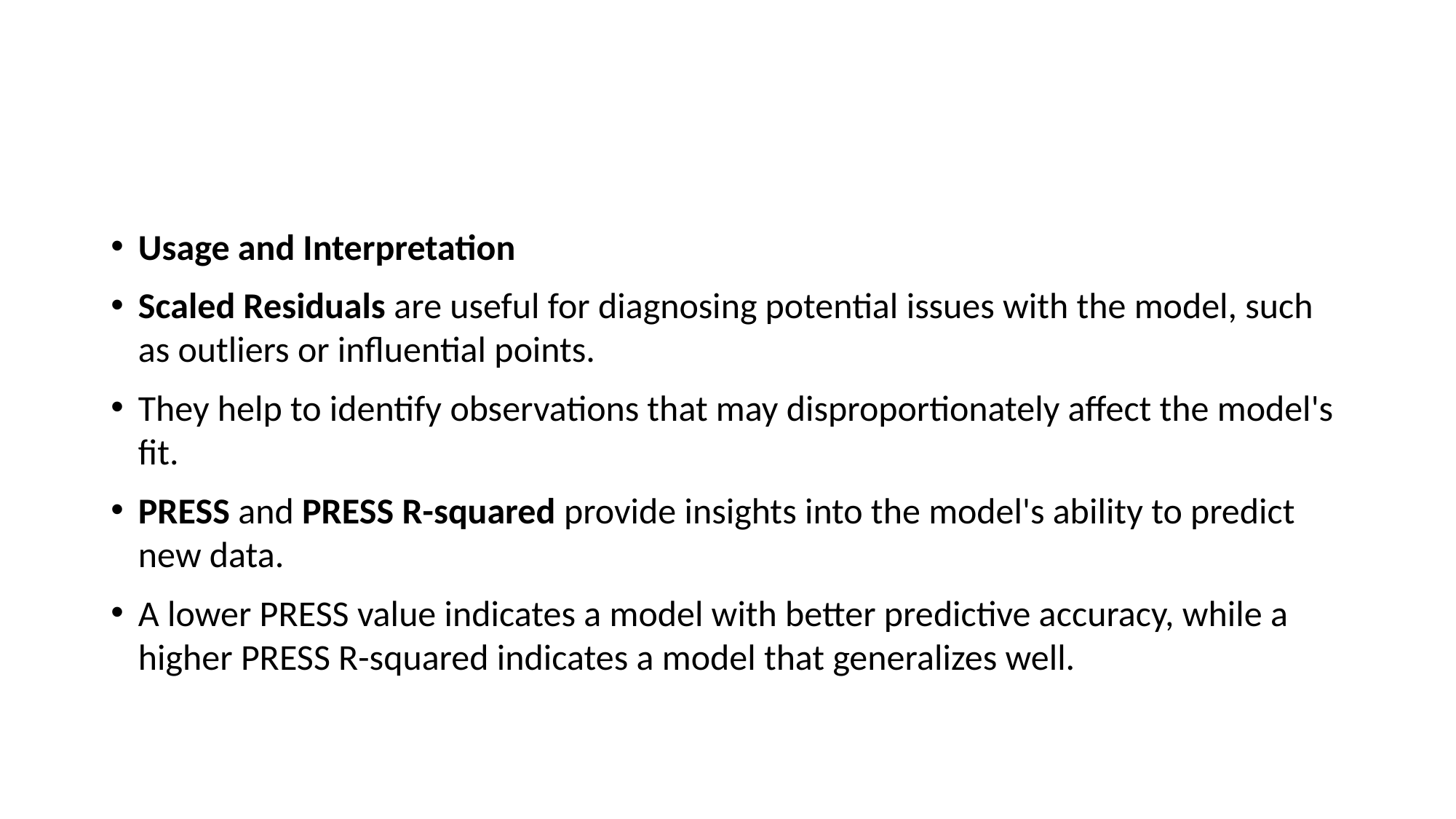

#
Usage and Interpretation
Scaled Residuals are useful for diagnosing potential issues with the model, such as outliers or influential points.
They help to identify observations that may disproportionately affect the model's fit.
PRESS and PRESS R-squared provide insights into the model's ability to predict new data.
A lower PRESS value indicates a model with better predictive accuracy, while a higher PRESS R-squared indicates a model that generalizes well.